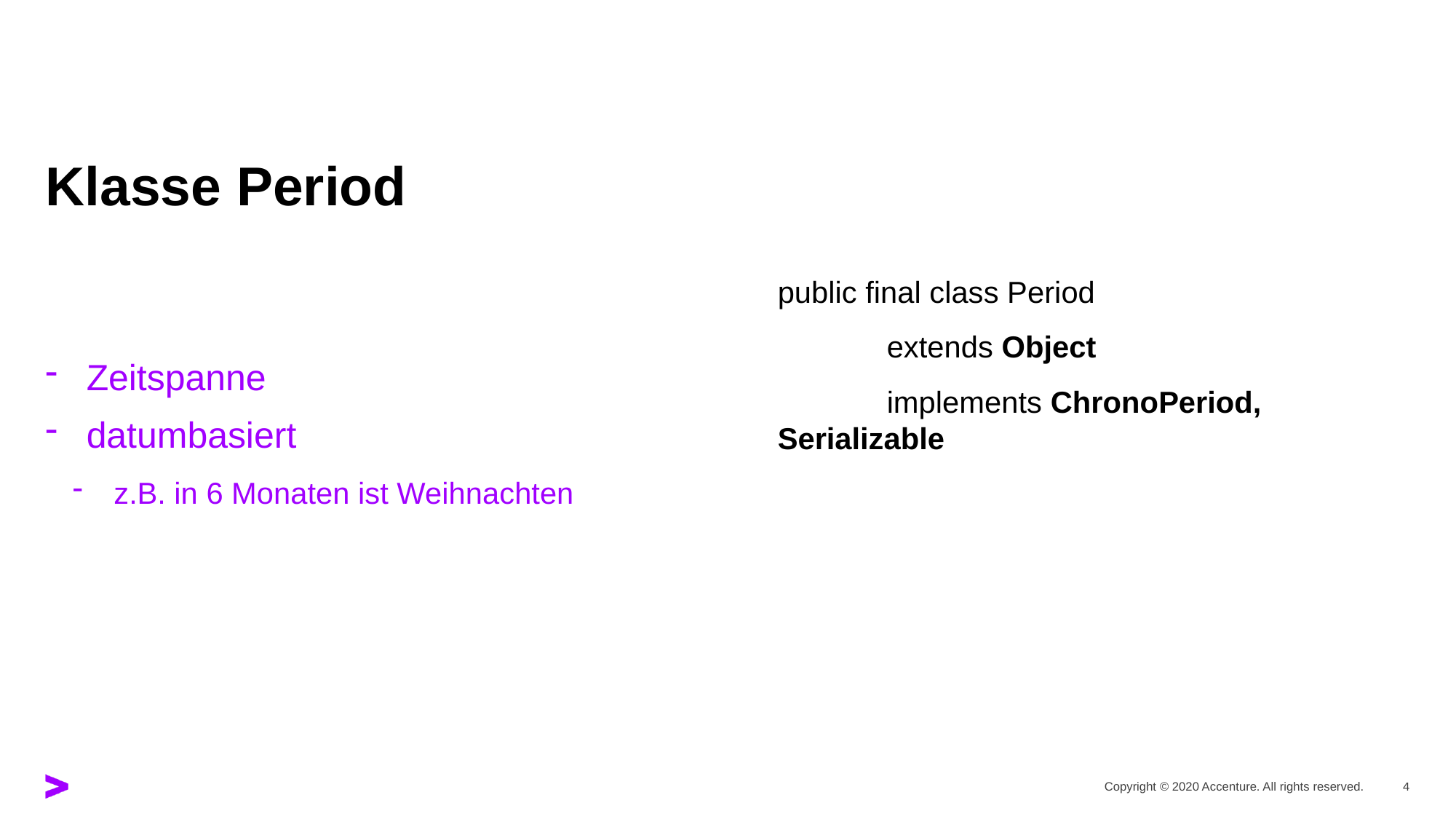

# Klasse Period

public final class Period
	extends Object
	implements ChronoPeriod, Serializable

Zeitspanne
datumbasiert
z.B. in 6 Monaten ist Weihnachten